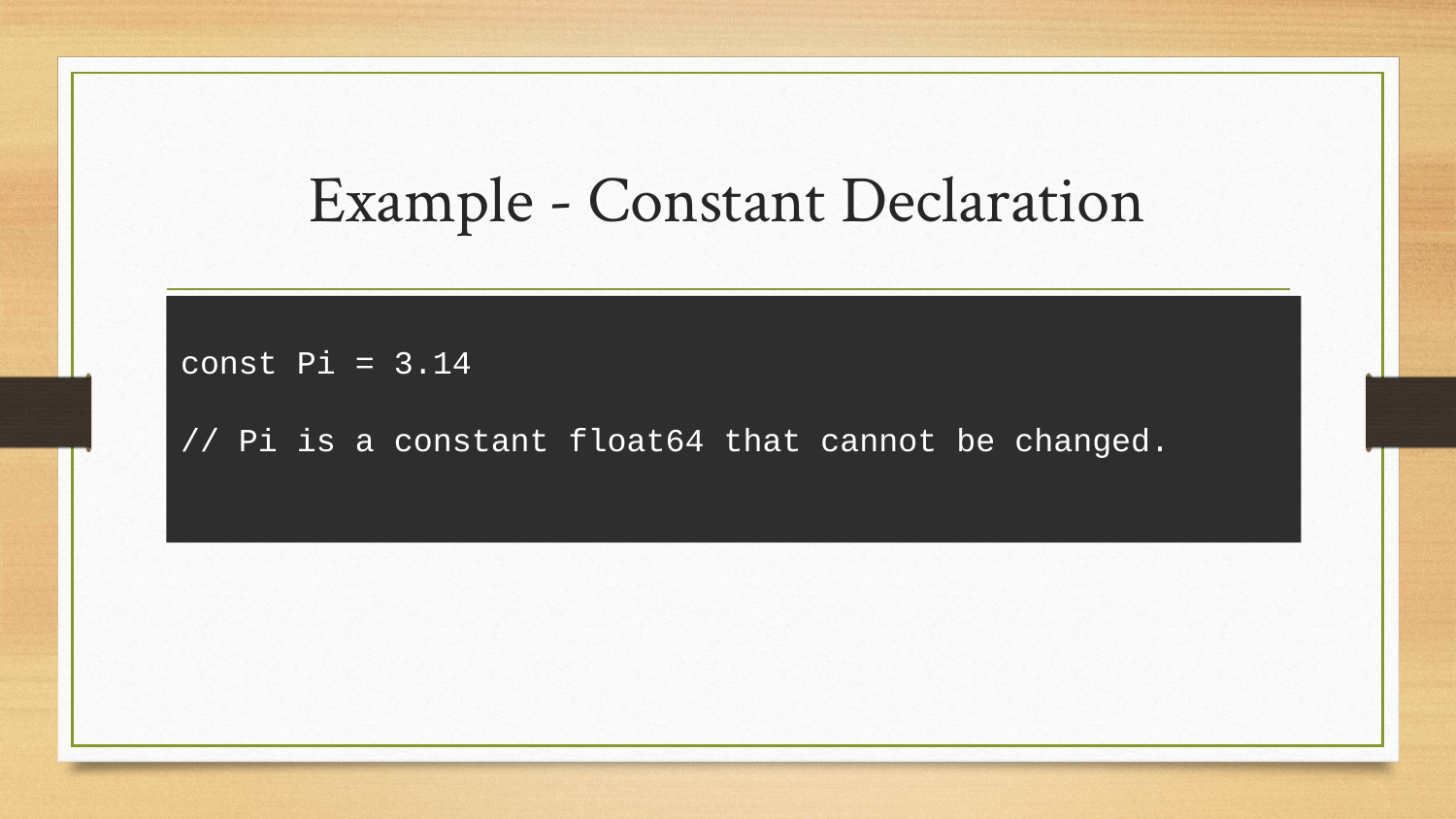

# Example - Constant Declaration

const Pi = 3.14
// Pi is a constant float64 that cannot be changed.